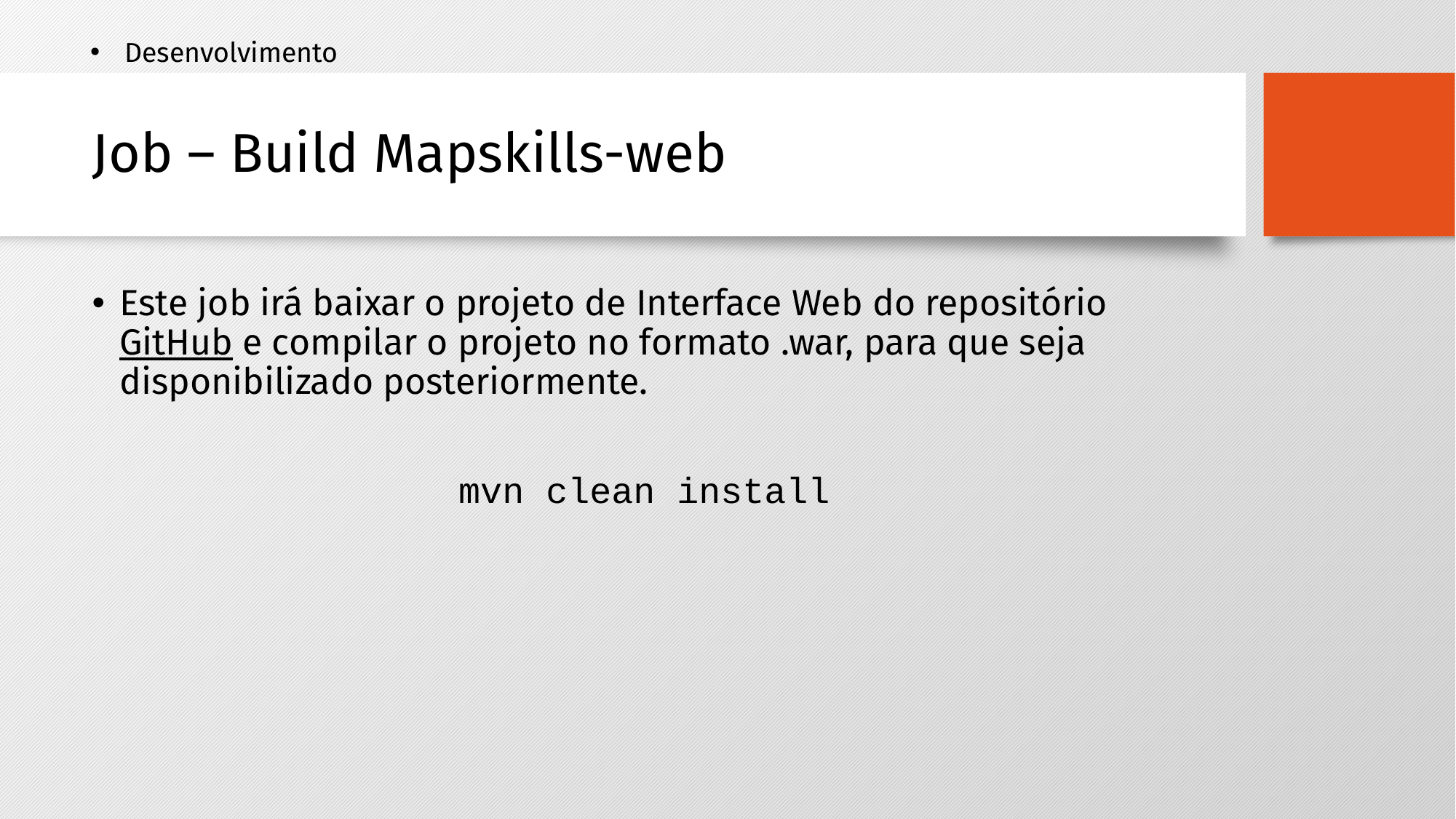

Desenvolvimento
# Job – Build Mapskills-web
Este job irá baixar o projeto de Interface Web do repositório GitHub e compilar o projeto no formato .war, para que seja disponibilizado posteriormente.

mvn clean install